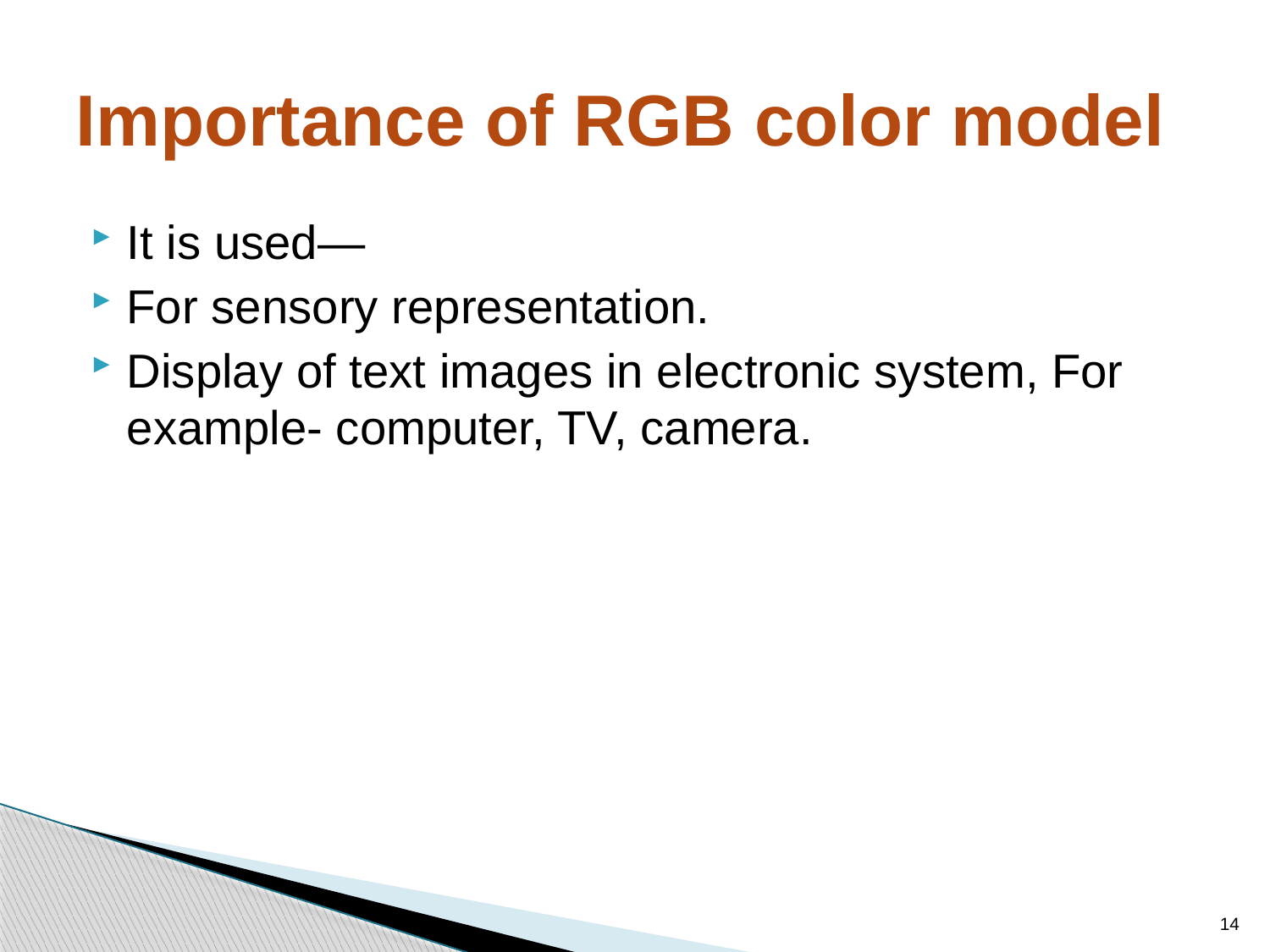

# Importance of RGB color model
It is used—
For sensory representation.
Display of text images in electronic system, For example- computer, TV, camera.

14